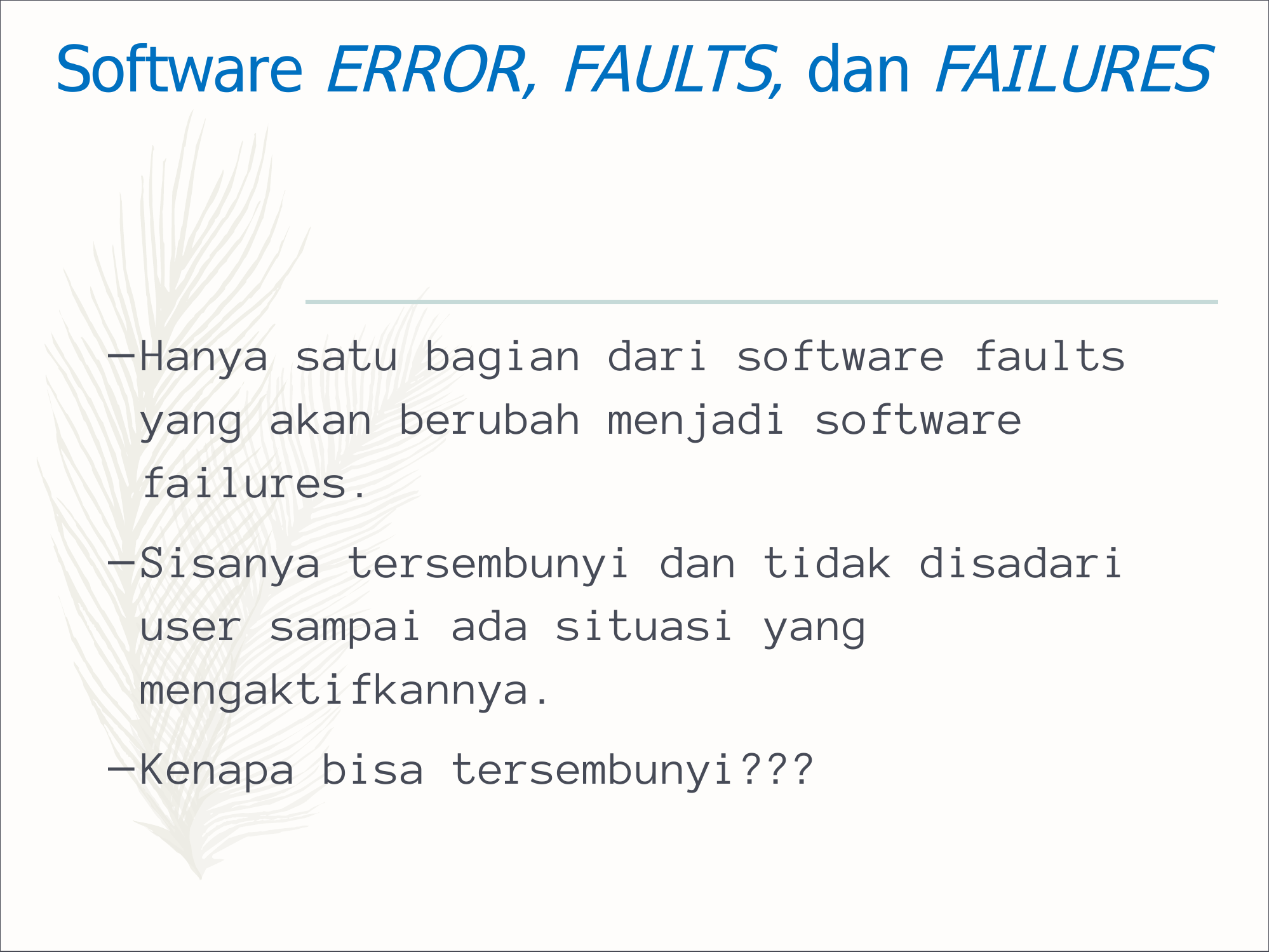

# Software ERROR, FAULTS, dan FAILURES
Hanya satu bagian dari software faults yang akan berubah menjadi software failures.
Sisanya tersembunyi dan tidak disadari user sampai ada situasi yang mengaktifkannya.
Kenapa bisa tersembunyi???